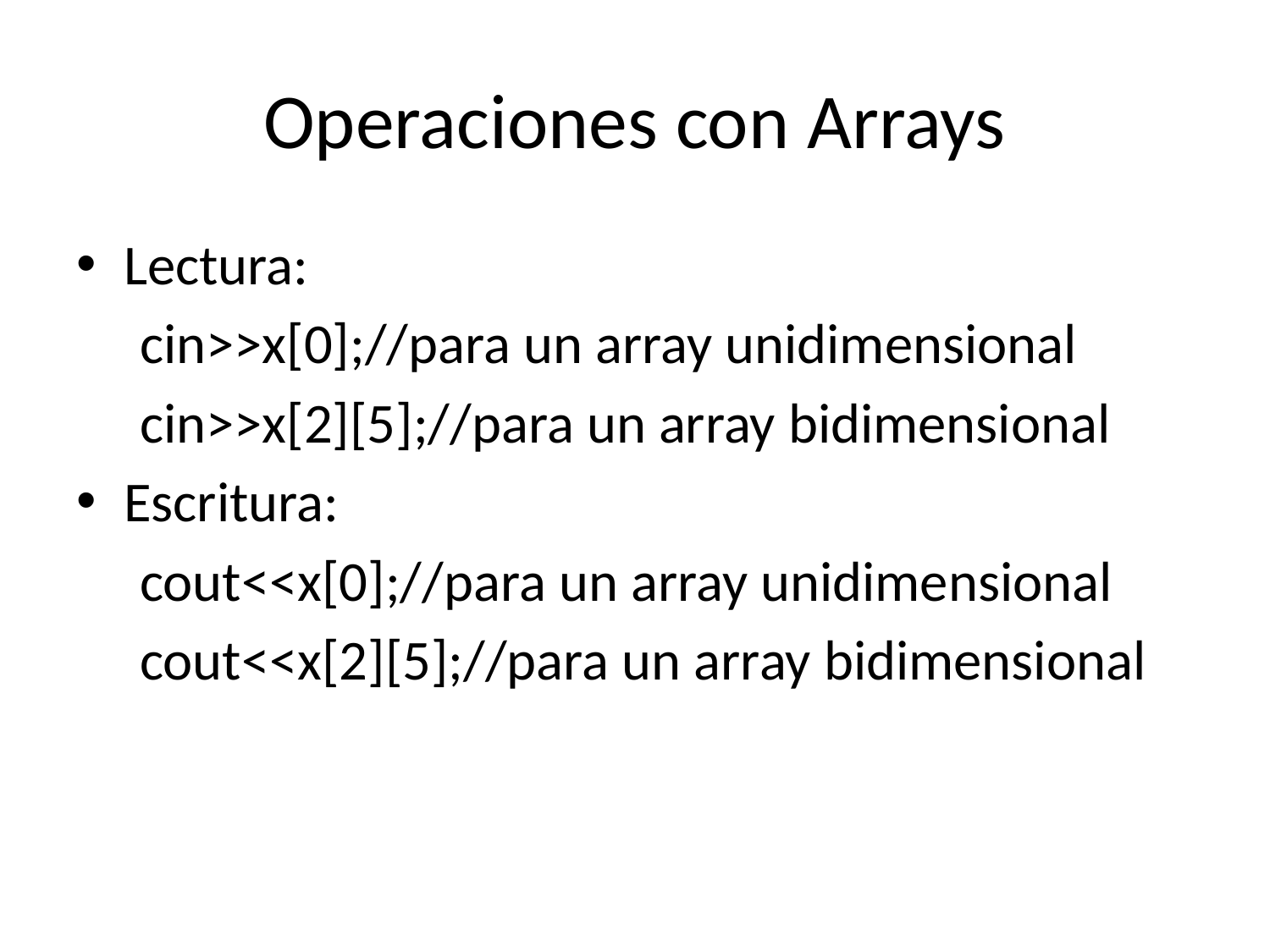

# Operaciones con Arrays
Lectura:
     cin>>x[0];//para un array unidimensional
     cin>>x[2][5];//para un array bidimensional
Escritura:
     cout<<x[0];//para un array unidimensional
     cout<<x[2][5];//para un array bidimensional